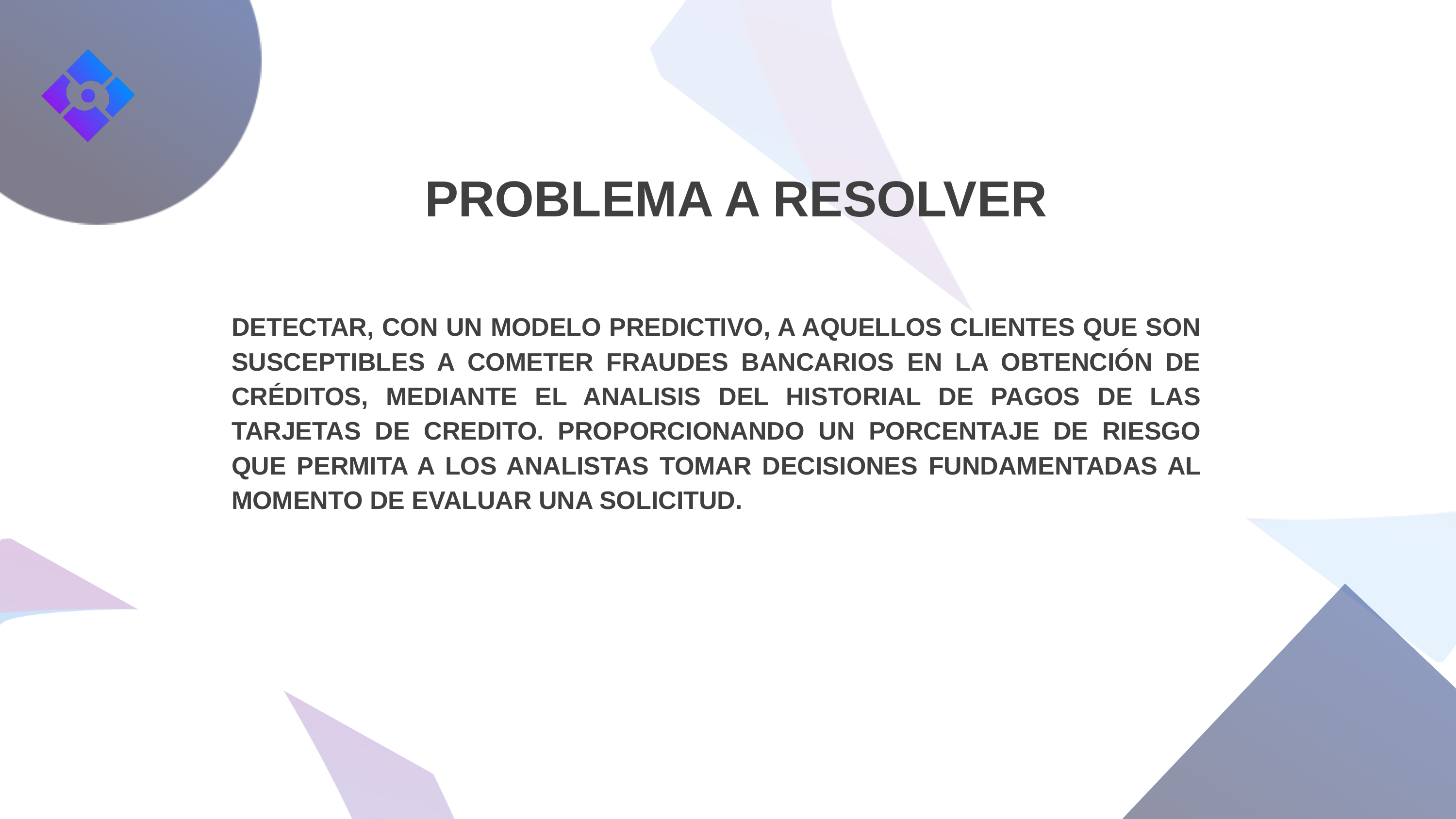

PROBLEMA A RESOLVER
DETECTAR, CON UN MODELO PREDICTIVO, A AQUELLOS CLIENTES QUE SON SUSCEPTIBLES A COMETER FRAUDES BANCARIOS EN LA OBTENCIÓN DE CRÉDITOS, MEDIANTE EL ANALISIS DEL HISTORIAL DE PAGOS DE LAS TARJETAS DE CREDITO. PROPORCIONANDO UN PORCENTAJE DE RIESGO QUE PERMITA A LOS ANALISTAS TOMAR DECISIONES FUNDAMENTADAS AL MOMENTO DE EVALUAR UNA SOLICITUD.